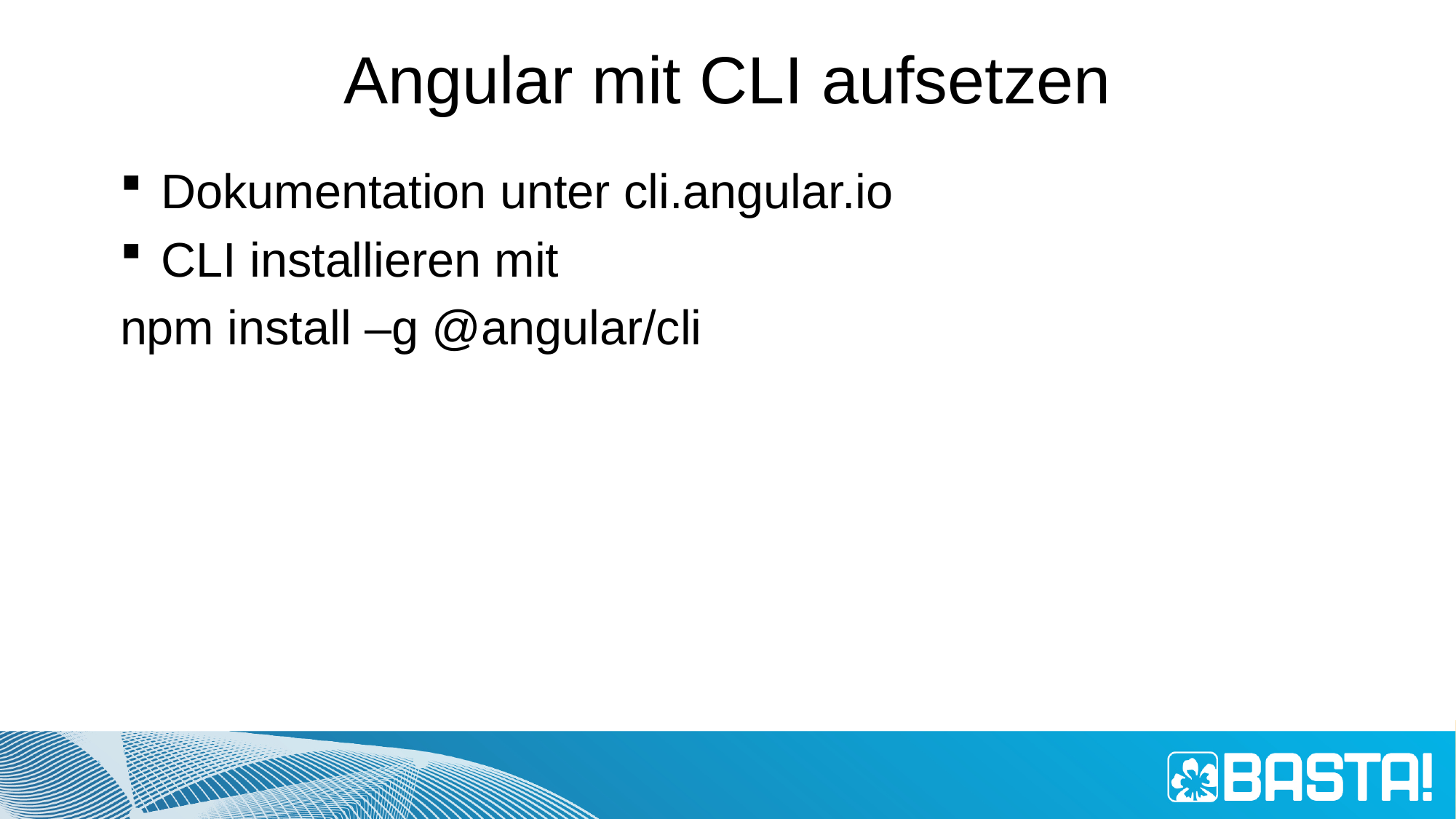

# Angular mit CLI aufsetzen
Dokumentation unter cli.angular.io
CLI installieren mit
npm install –g @angular/cli